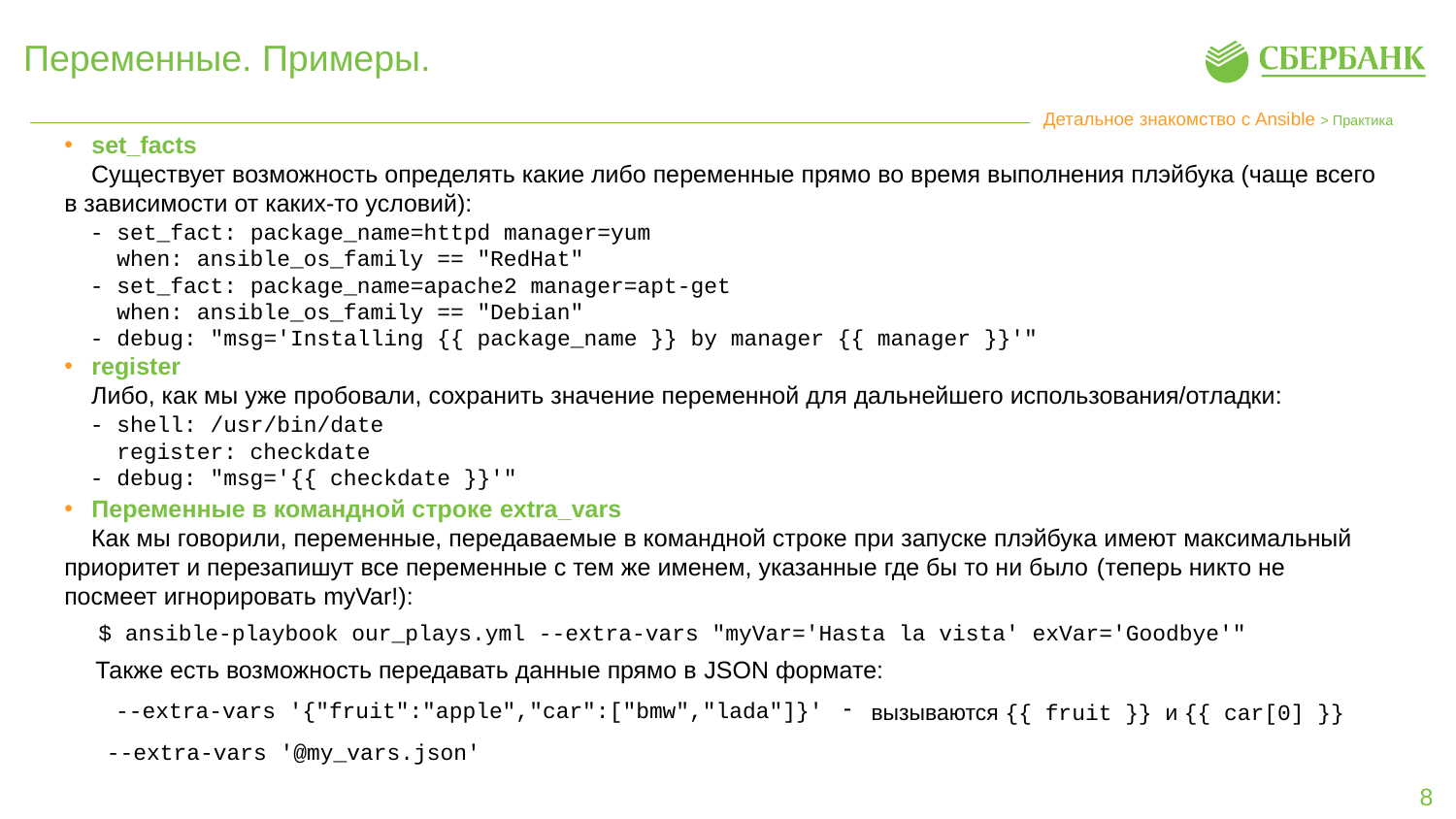

# Переменные. Примеры.
Детальное знакомство с Ansible > Практика
set_facts
    Существует возможность определять какие либо переменные прямо во время выполнения плэйбука (чаще всего в зависимости от каких-то условий):
- set_fact: package_name=httpd manager=yum
  when: ansible_os_family == "RedHat"
- set_fact: package_name=apache2 manager=apt-get
  when: ansible_os_family == "Debian"
- debug: "msg='Installing {{ package_name }} by manager {{ manager }}'"

register
    Либо, как мы уже пробовали, сохранить значение переменной для дальнейшего использования/отладки:
- shell: /usr/bin/date
  register: checkdate
- debug: "msg='{{ checkdate }}'"
Переменные в командной строке extra_vars
    Как мы говорили, переменные, передаваемые в командной строке при запуске плэйбука имеют максимальный приоритет и перезапишут все переменные с тем же именем, указанные где бы то ни было (теперь никто не посмеет игнорировать myVar!):
$ ansible-playbook our_plays.yml --extra-vars "myVar='Hasta la vista' exVar='Goodbye'"
Также есть возможность передавать данные прямо в JSON формате:
--extra-vars '{"fruit":"apple","car":["bmw","lada"]}'
вызываются {{ fruit }} и {{ car[0] }}
--extra-vars '@my_vars.json'